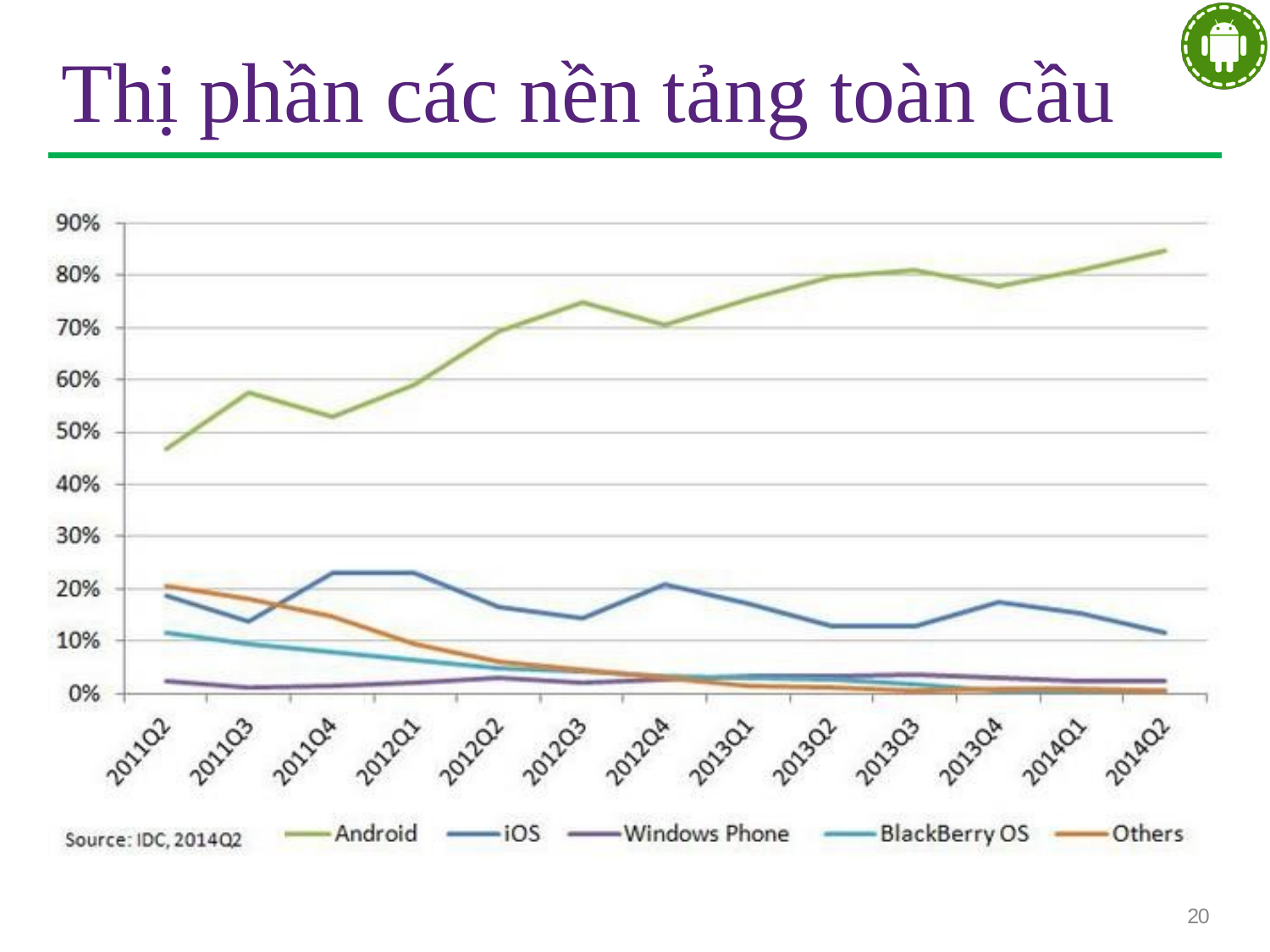

# Thị phần các nền tảng toàn cầu

20